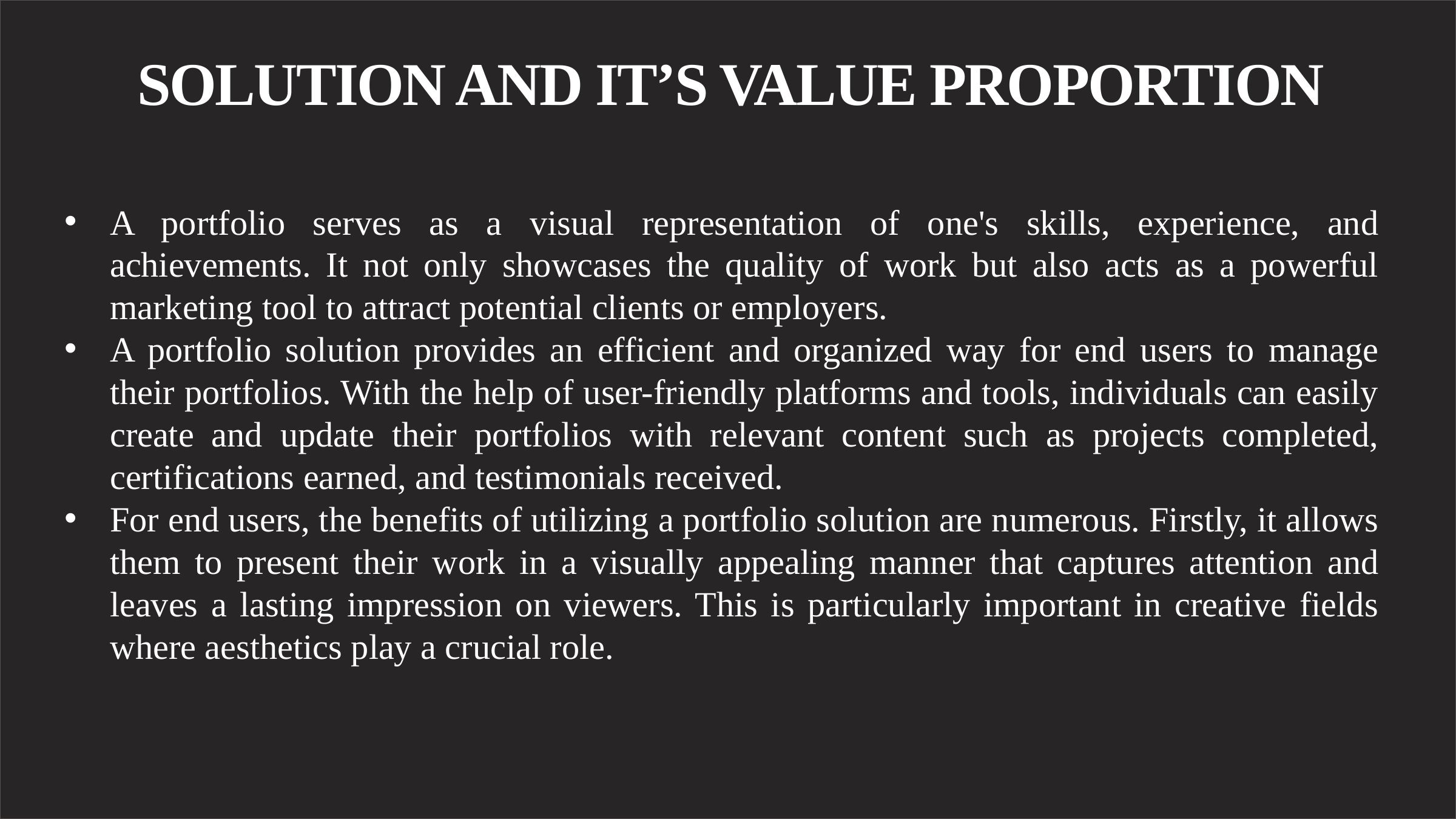

SOLUTION AND IT’S VALUE PROPORTION
A portfolio serves as a visual representation of one's skills, experience, and achievements. It not only showcases the quality of work but also acts as a powerful marketing tool to attract potential clients or employers.
A portfolio solution provides an efficient and organized way for end users to manage their portfolios. With the help of user-friendly platforms and tools, individuals can easily create and update their portfolios with relevant content such as projects completed, certifications earned, and testimonials received.
For end users, the benefits of utilizing a portfolio solution are numerous. Firstly, it allows them to present their work in a visually appealing manner that captures attention and leaves a lasting impression on viewers. This is particularly important in creative fields where aesthetics play a crucial role.